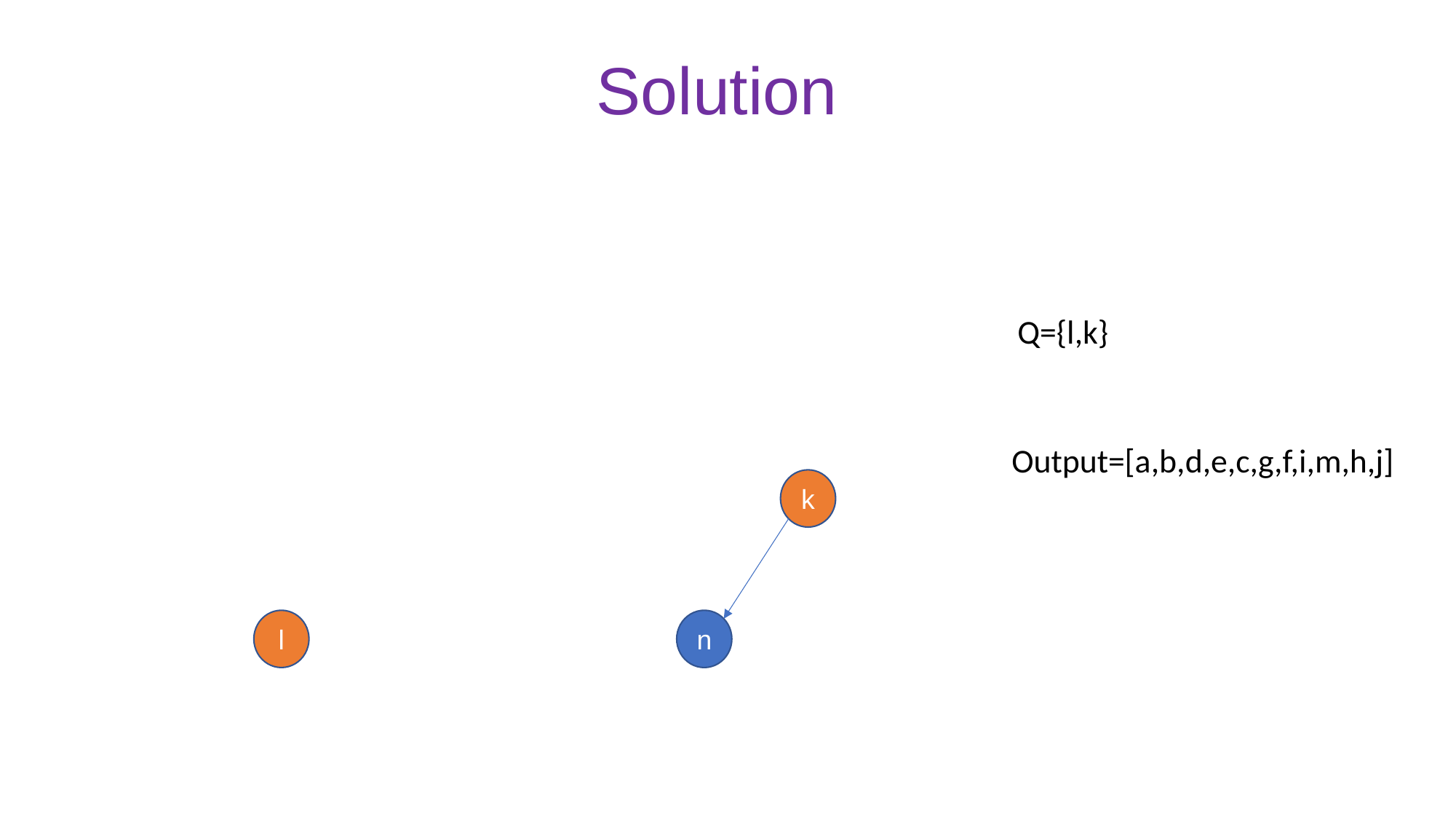

# Solution
Q={l,k}
Output=[a,b,d,e,c,g,f,i,m,h,j]
k
l
n